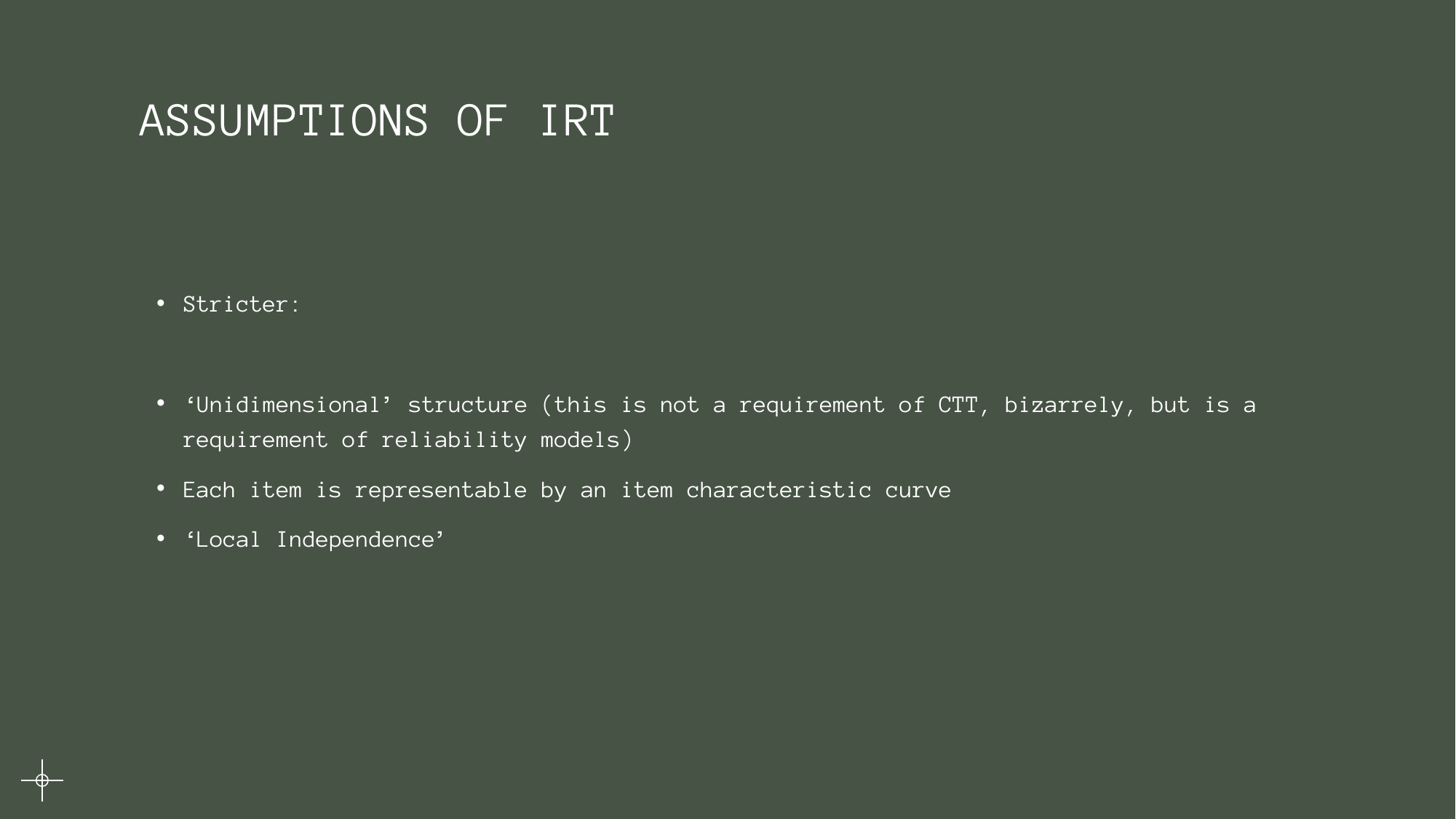

ASSUMPTIONS OF IRT
Stricter:

‘Unidimensional’ structure (this is not a requirement of CTT, bizarrely, but is a requirement of reliability models)
Each item is representable by an item characteristic curve
‘Local Independence’